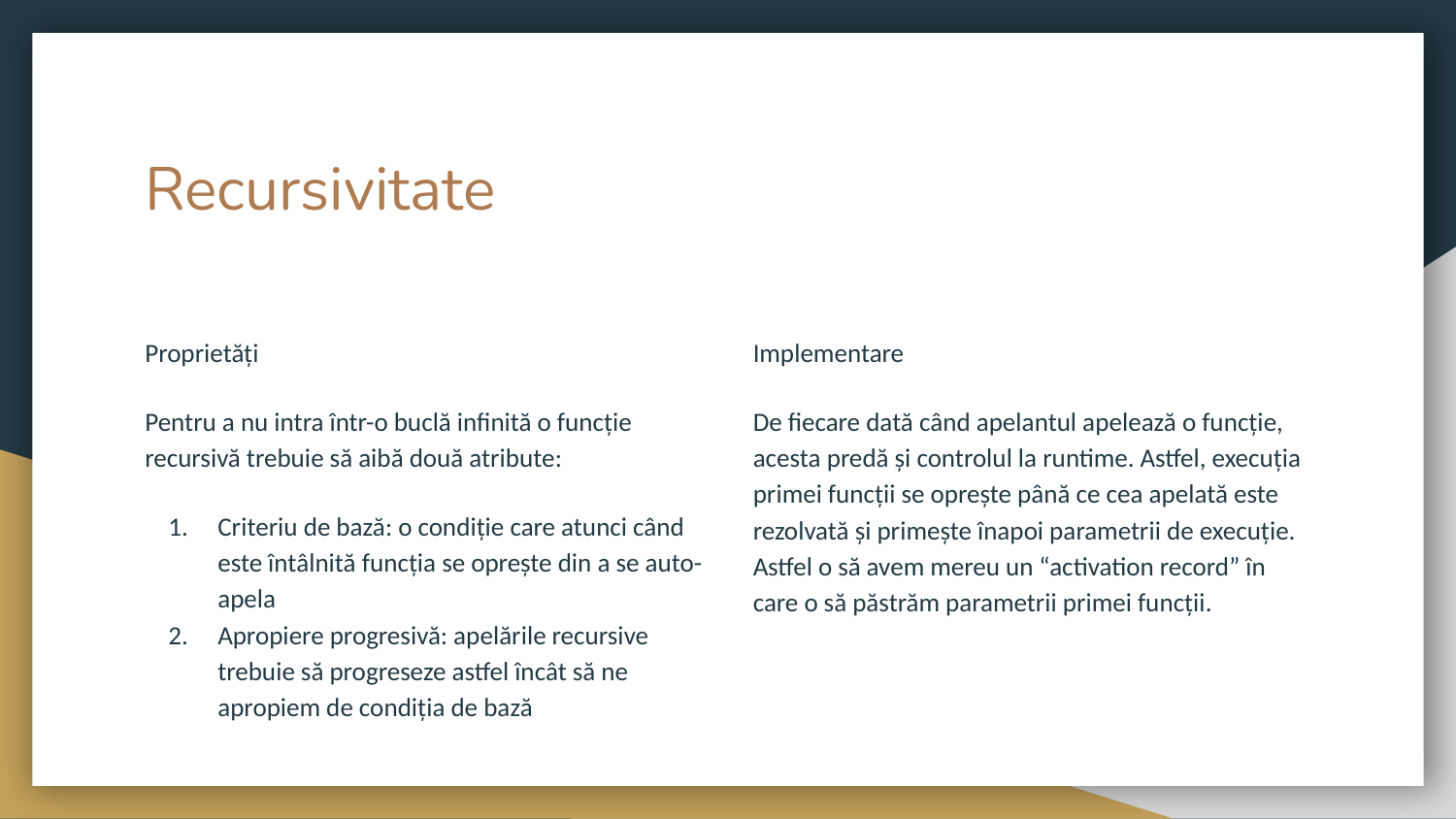

# Recursivitate
Proprietăți
Pentru a nu intra într-o buclă infinită o funcție recursivă trebuie să aibă două atribute:
Criteriu de bază: o condiție care atunci când este întâlnită funcția se oprește din a se auto-apela
Apropiere progresivă: apelările recursive trebuie să progreseze astfel încât să ne apropiem de condiția de bază
Implementare
De fiecare dată când apelantul apelează o funcție, acesta predă și controlul la runtime. Astfel, execuția primei funcții se oprește până ce cea apelată este rezolvată și primește înapoi parametrii de execuție. Astfel o să avem mereu un “activation record” în care o să păstrăm parametrii primei funcții.